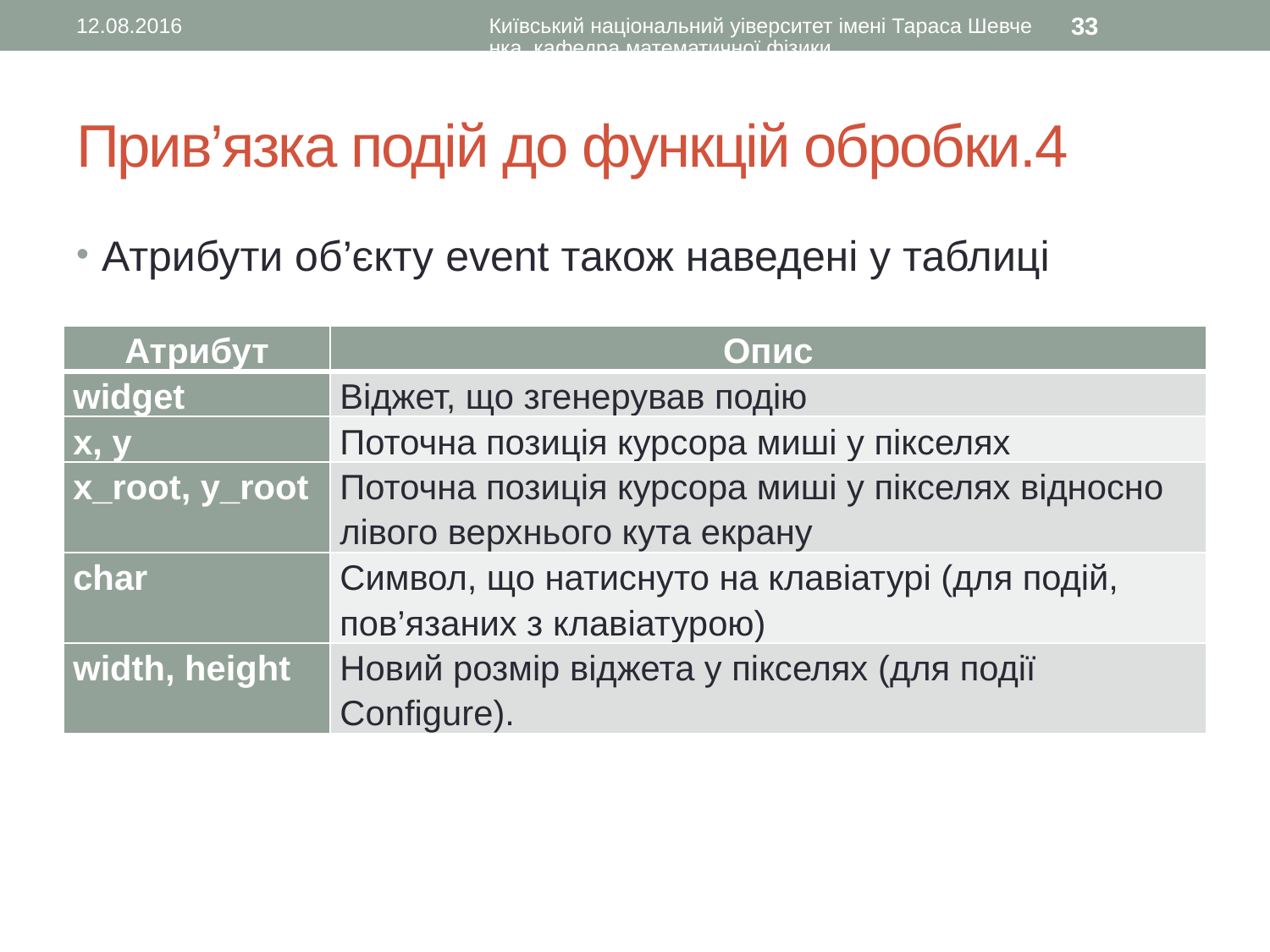

12.08.2016
Київський національний уіверситет імені Тараса Шевченка, кафедра математичної фізики
33
# Прив’язка подій до функцій обробки.4
Атрибути об’єкту event також наведені у таблиці

| Атрибут | Опис |
| --- | --- |
| widget | Віджет, що згенерував подію |
| x, y | Поточна позиція курсора миші у пікселях |
| x\_root, y\_root | Поточна позиція курсора миші у пікселях відносно лівого верхнього кута екрану |
| char | Символ, що натиснуто на клавіатурі (для подій, пов’язаних з клавіатурою) |
| width, height | Новий розмір віджета у пікселях (для події Configure). |